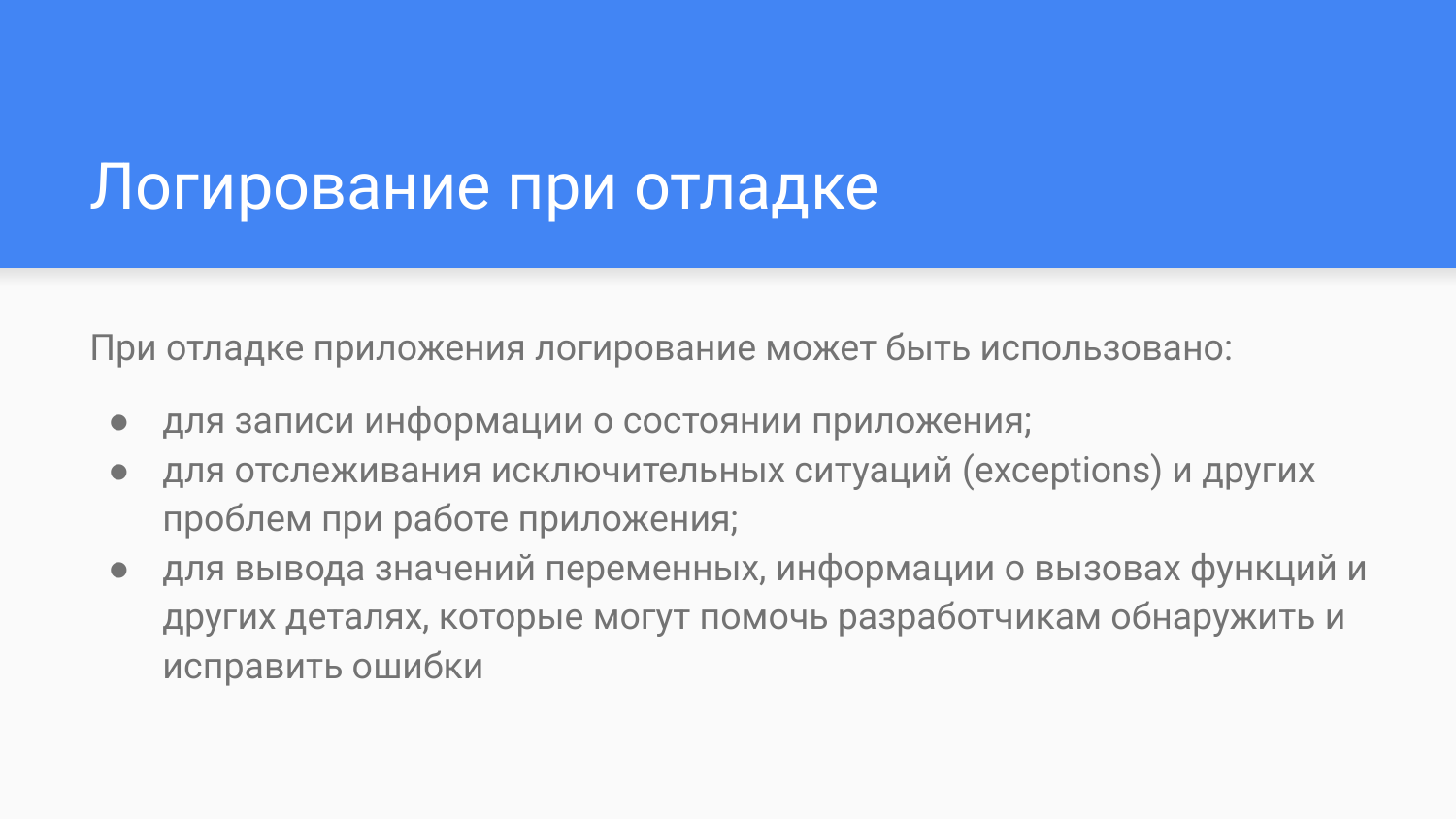

# Логирование при отладке
При отладке приложения логирование может быть использовано:
для записи информации о состоянии приложения;
для отслеживания исключительных ситуаций (exceptions) и других проблем при работе приложения;
для вывода значений переменных, информации о вызовах функций и других деталях, которые могут помочь разработчикам обнаружить и исправить ошибки